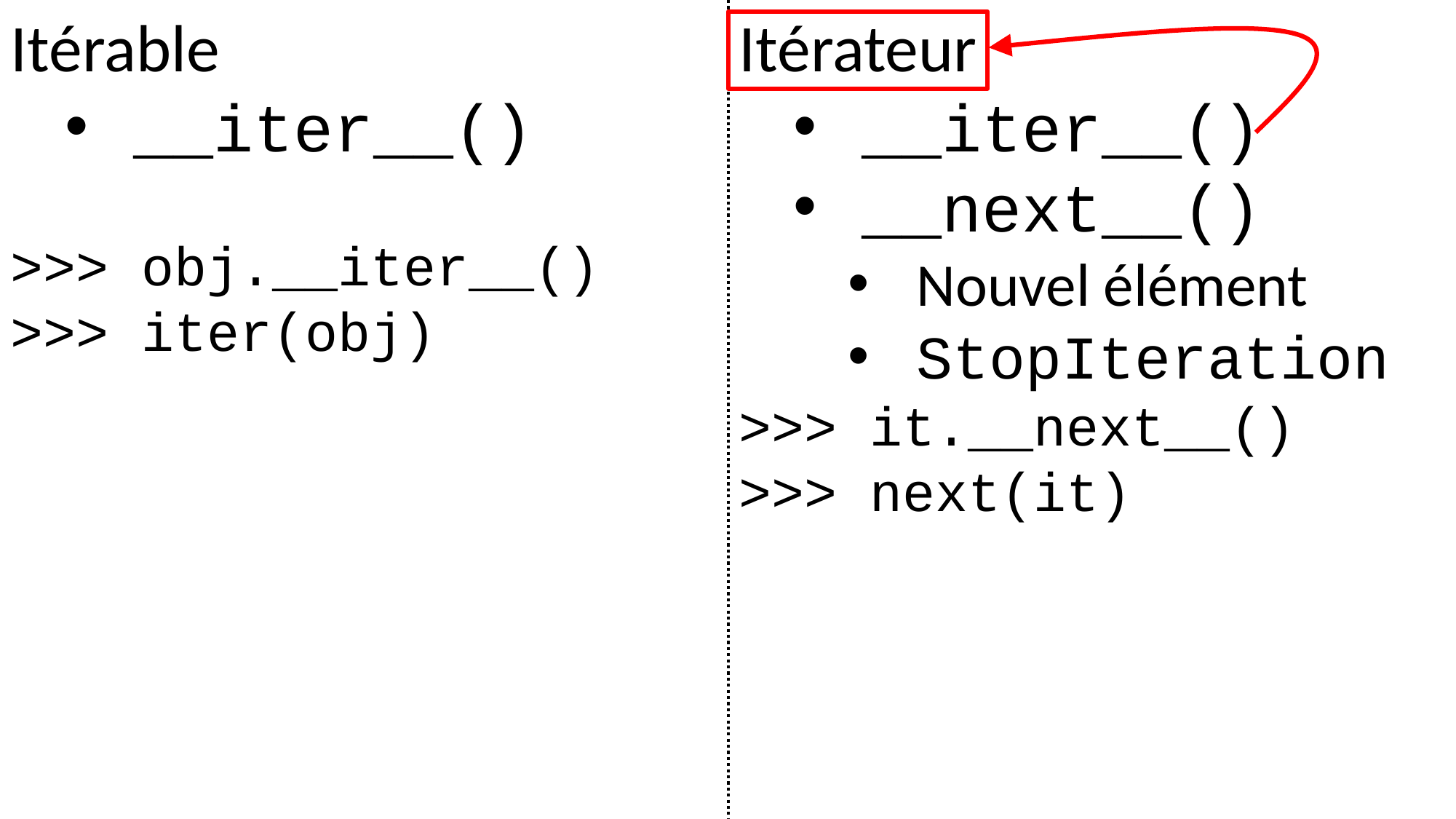

Itérable
__iter__()

>>> obj.__iter__()
>>> iter(obj)

Itérateur
__iter__()
__next__()
Nouvel élément
StopIteration
>>> it.__next__()
>>> next(it)